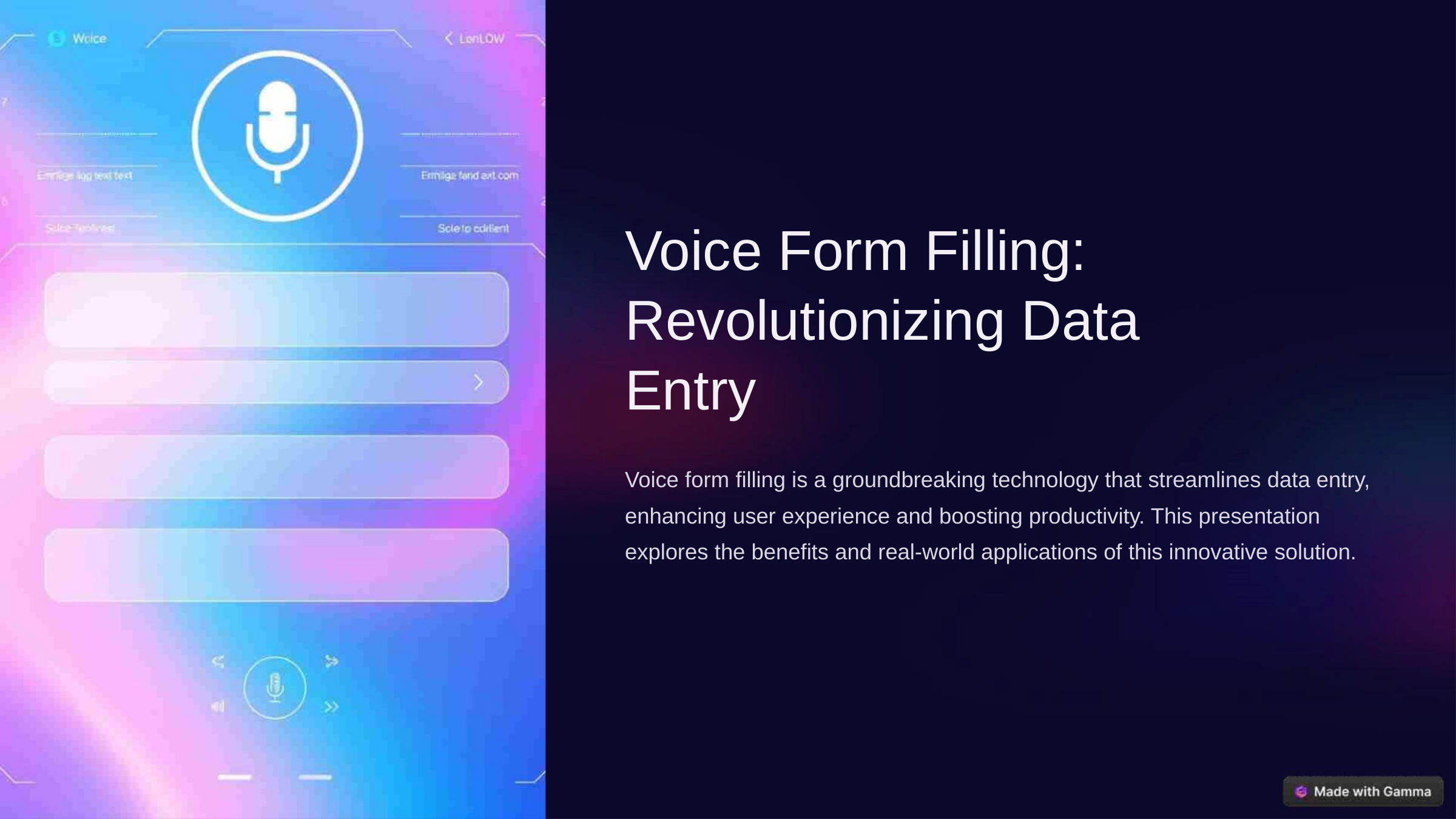

Voice Form Filling:
Revolutionizing Data
Entry
Voice form filling is a groundbreaking technology that streamlines data entry,
enhancing user experience and boosting productivity. This presentation
explores the benefits and real-world applications of this innovative solution.